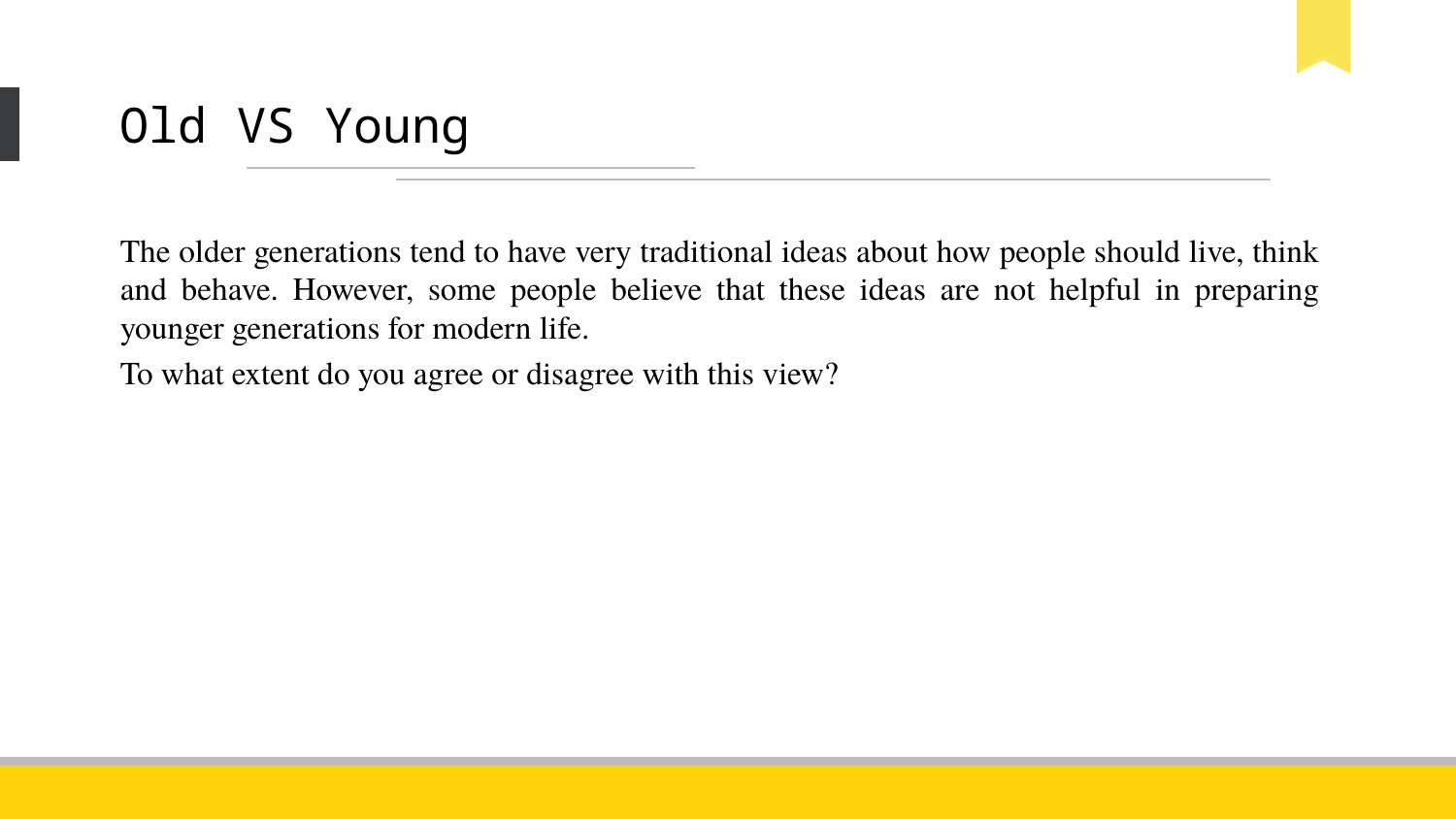

# Old VS Young
The older generations tend to have very traditional ideas about how people should live, think and behave. However, some people believe that these ideas are not helpful in preparing younger generations for modern life.
To what extent do you agree or disagree with this view?